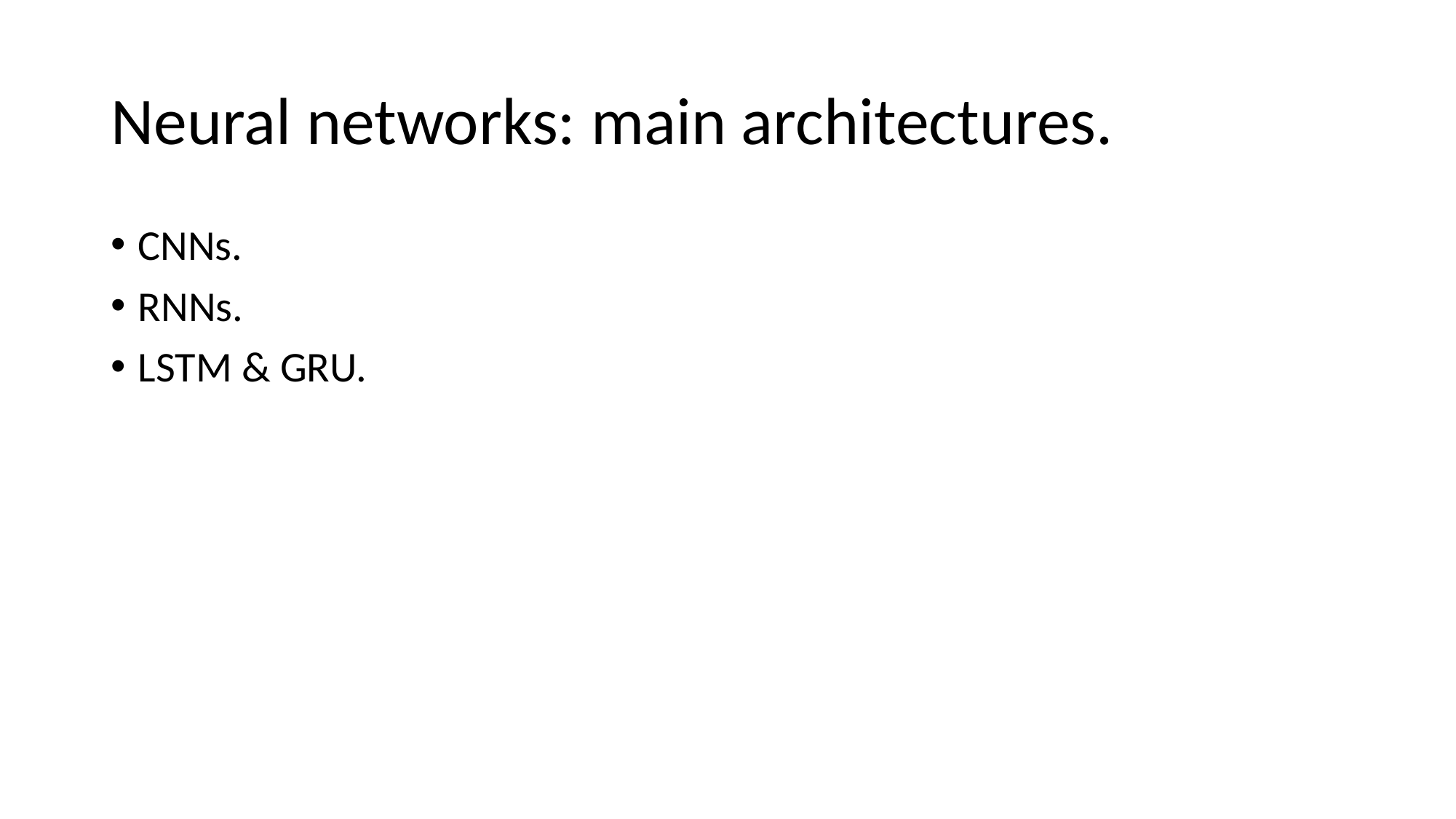

# Neural networks: main architectures.
CNNs.
RNNs.
LSTM & GRU.